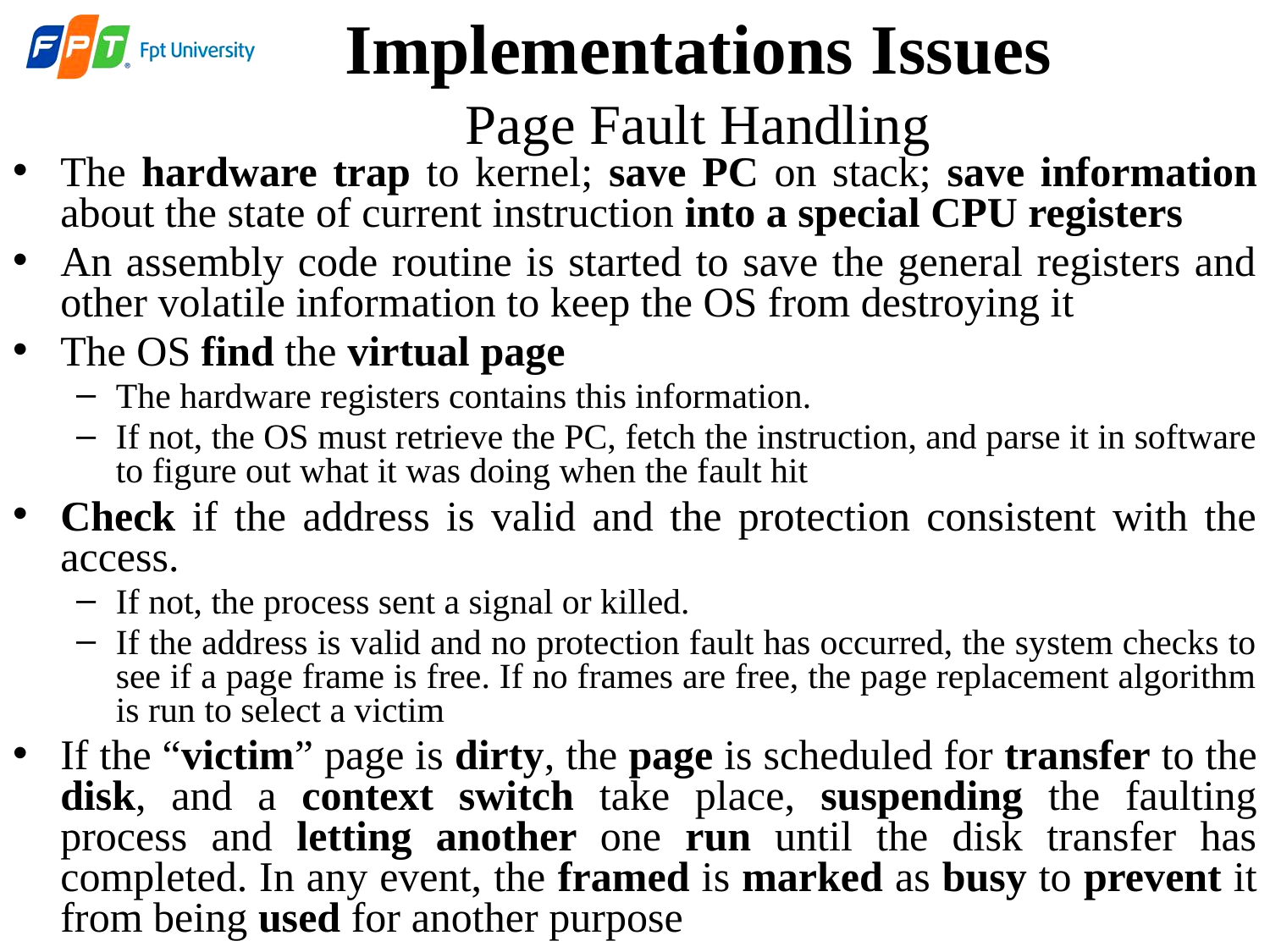

# Implementations Issues Page Fault Handling
The hardware trap to kernel; save PC on stack; save information about the state of current instruction into a special CPU registers
An assembly code routine is started to save the general registers and other volatile information to keep the OS from destroying it
The OS find the virtual page
The hardware registers contains this information.
If not, the OS must retrieve the PC, fetch the instruction, and parse it in software to figure out what it was doing when the fault hit
Check if the address is valid and the protection consistent with the access.
If not, the process sent a signal or killed.
If the address is valid and no protection fault has occurred, the system checks to see if a page frame is free. If no frames are free, the page replacement algorithm is run to select a victim
If the “victim” page is dirty, the page is scheduled for transfer to the disk, and a context switch take place, suspending the faulting process and letting another one run until the disk transfer has completed. In any event, the framed is marked as busy to prevent it from being used for another purpose